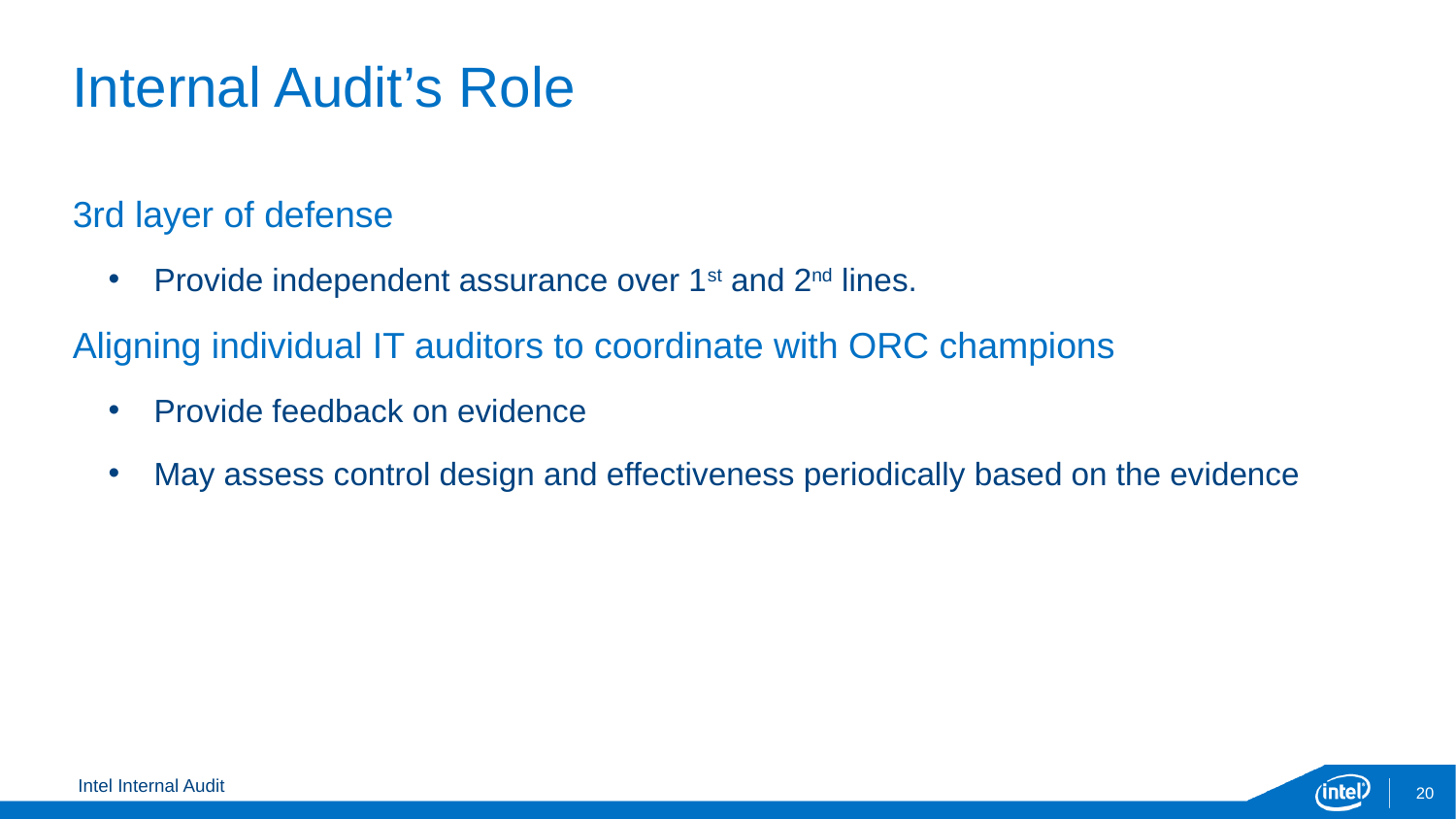

# Internal Audit’s Role
3rd layer of defense
Provide independent assurance over 1st and 2nd lines.
Aligning individual IT auditors to coordinate with ORC champions
Provide feedback on evidence
May assess control design and effectiveness periodically based on the evidence
20